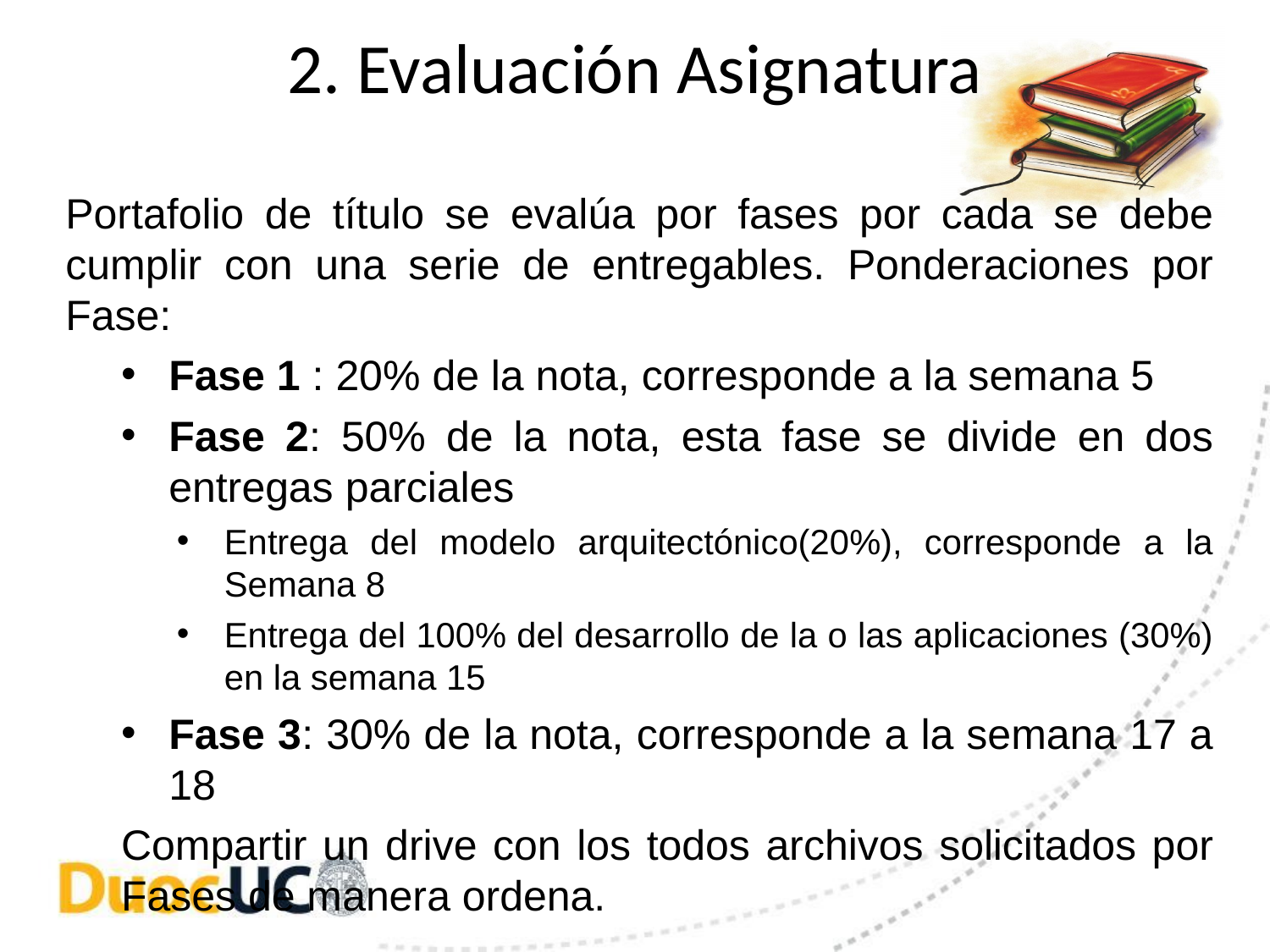

# 2. Evaluación Asignatura

Portafolio de título se evalúa por fases por cada se debe cumplir con una serie de entregables. Ponderaciones por Fase:
Fase 1 : 20% de la nota, corresponde a la semana 5
Fase 2: 50% de la nota, esta fase se divide en dos entregas parciales
Entrega del modelo arquitectónico(20%), corresponde a la Semana 8
Entrega del 100% del desarrollo de la o las aplicaciones (30%) en la semana 15
Fase 3: 30% de la nota, corresponde a la semana 17 a 18
Compartir un drive con los todos archivos solicitados por Fases de manera ordena.